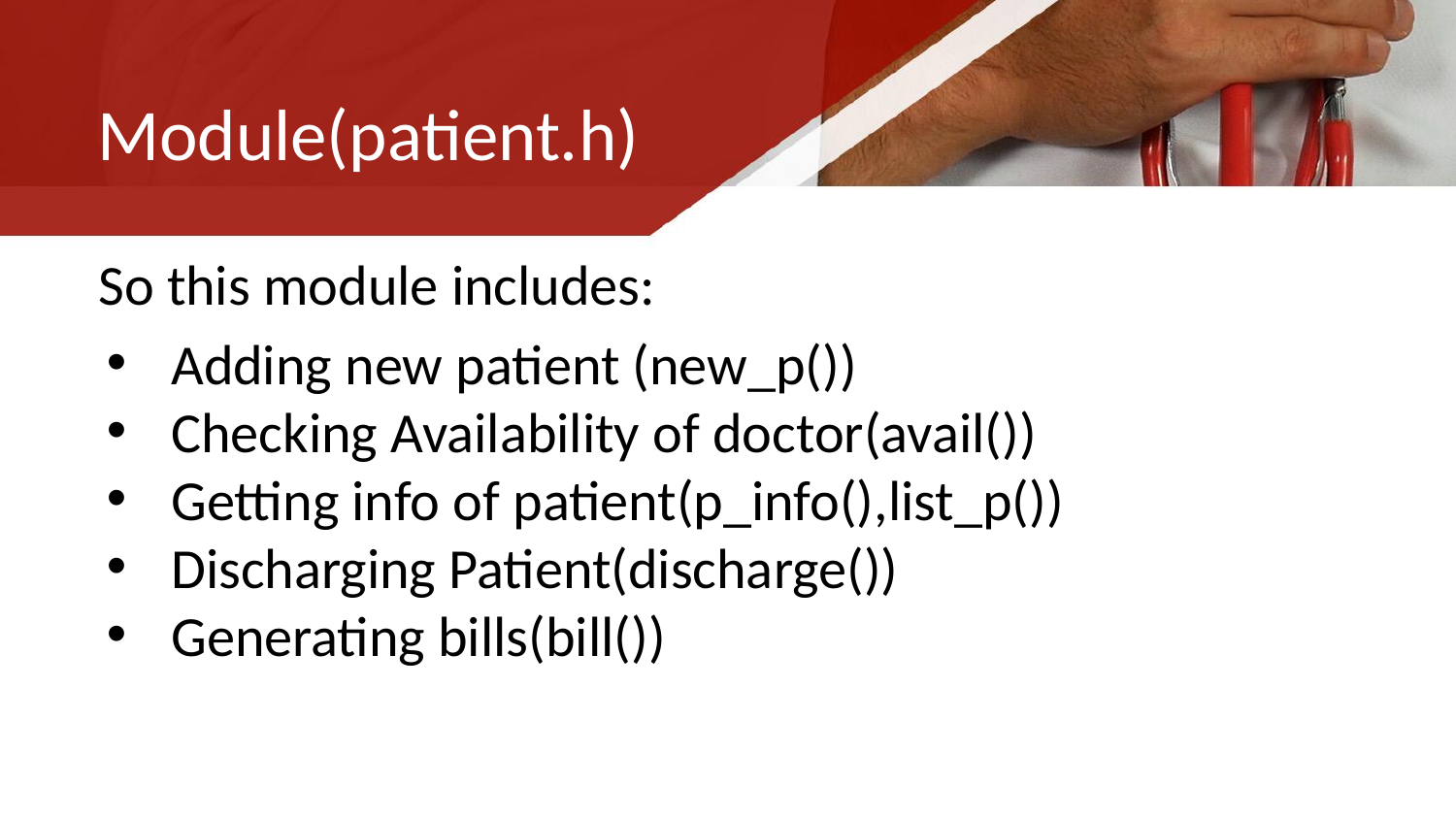

# Module(patient.h)
So this module includes:
Adding new patient (new_p())
Checking Availability of doctor(avail())
Getting info of patient(p_info(),list_p())
Discharging Patient(discharge())
Generating bills(bill())